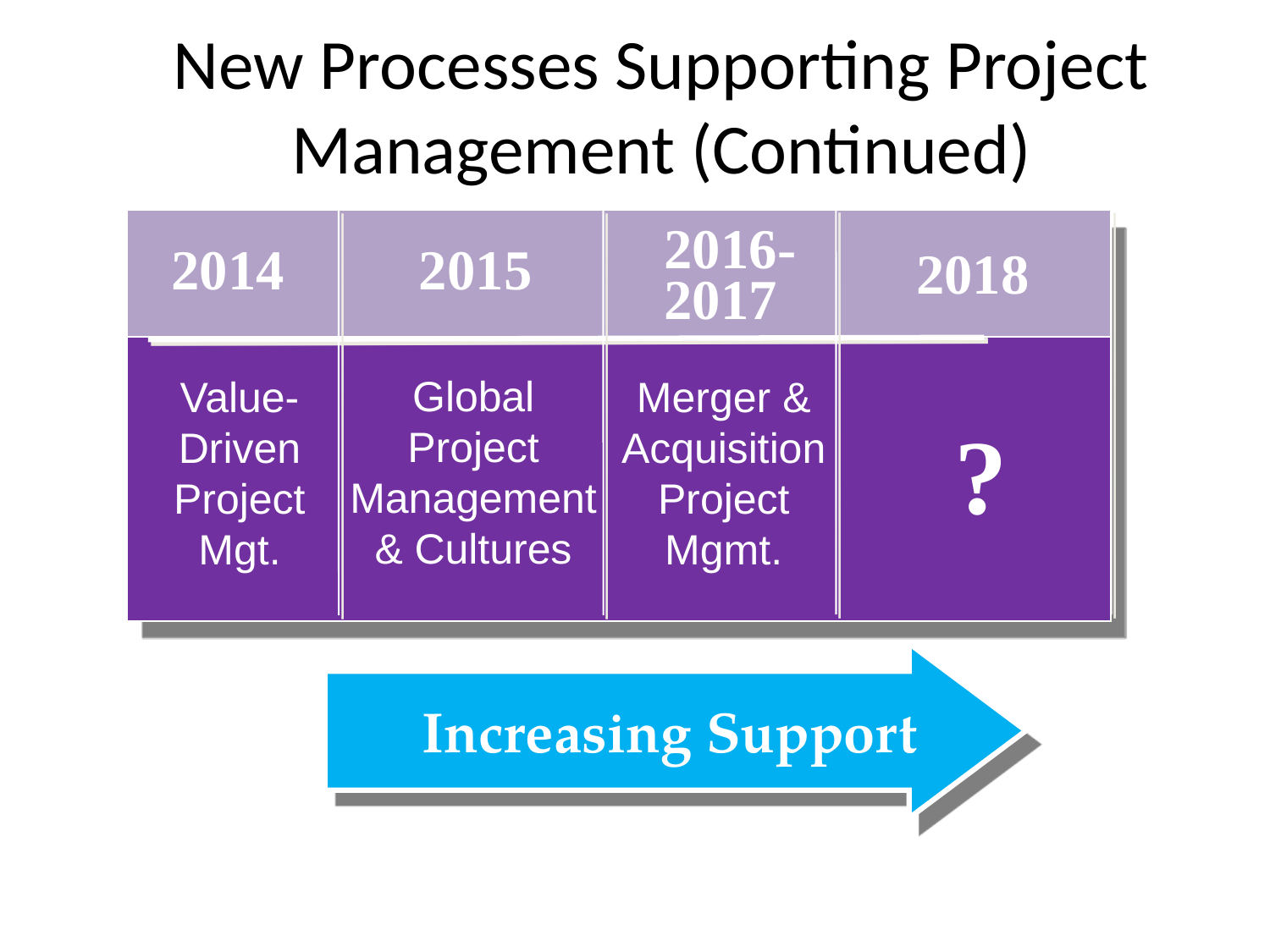

# New Processes Supporting Project Management (Continued)

    2016-
    2017

2014
 2015
 2018

Global Project Management & Cultures
Value-Driven Project Mgt.
Merger & AcquisitionProject Mgmt.
?

     Increasing Support